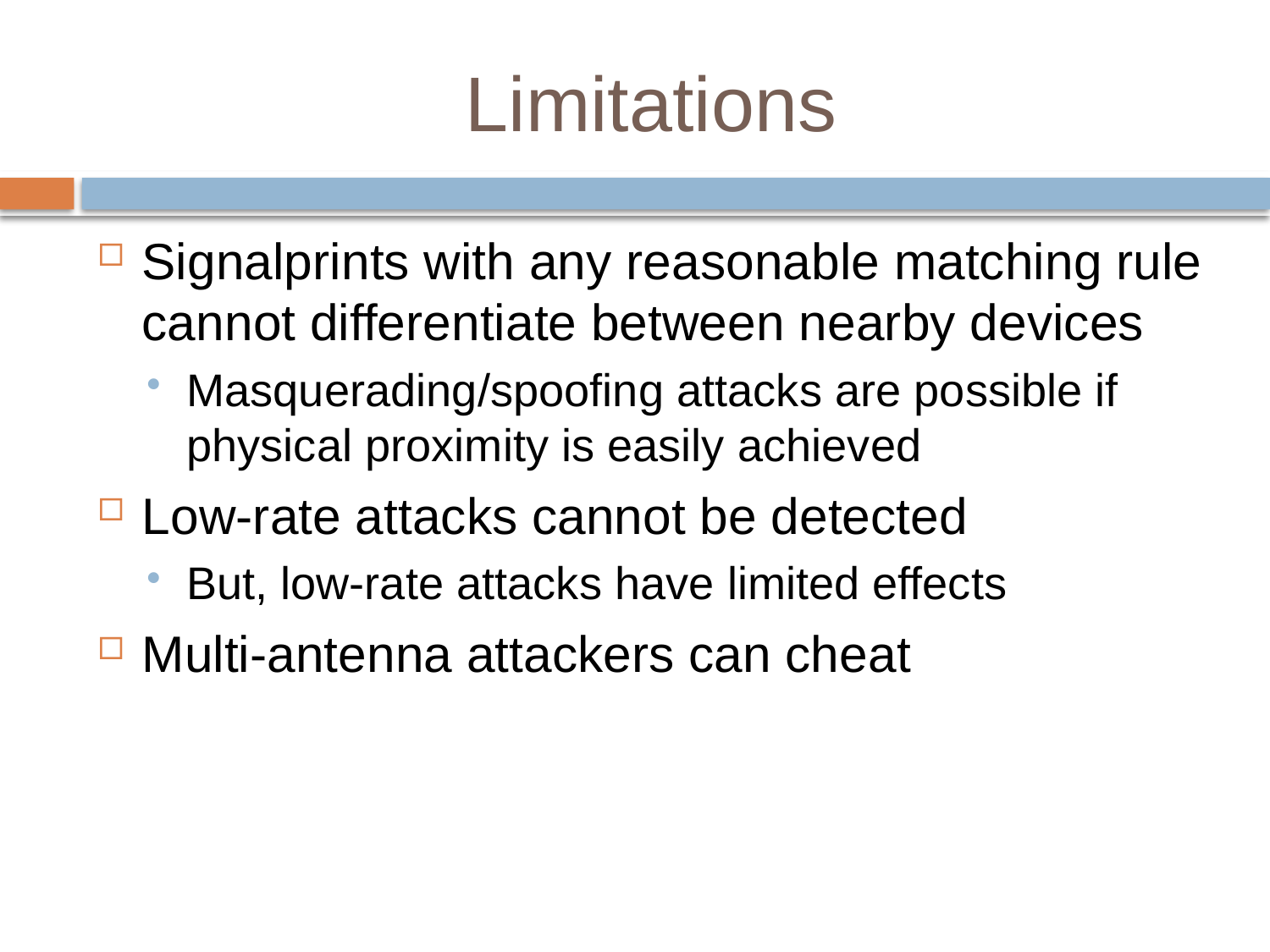

# Limitations
Signalprints with any reasonable matching rule cannot differentiate between nearby devices
Masquerading/spoofing attacks are possible if physical proximity is easily achieved
Low-rate attacks cannot be detected
But, low-rate attacks have limited effects
Multi-antenna attackers can cheat